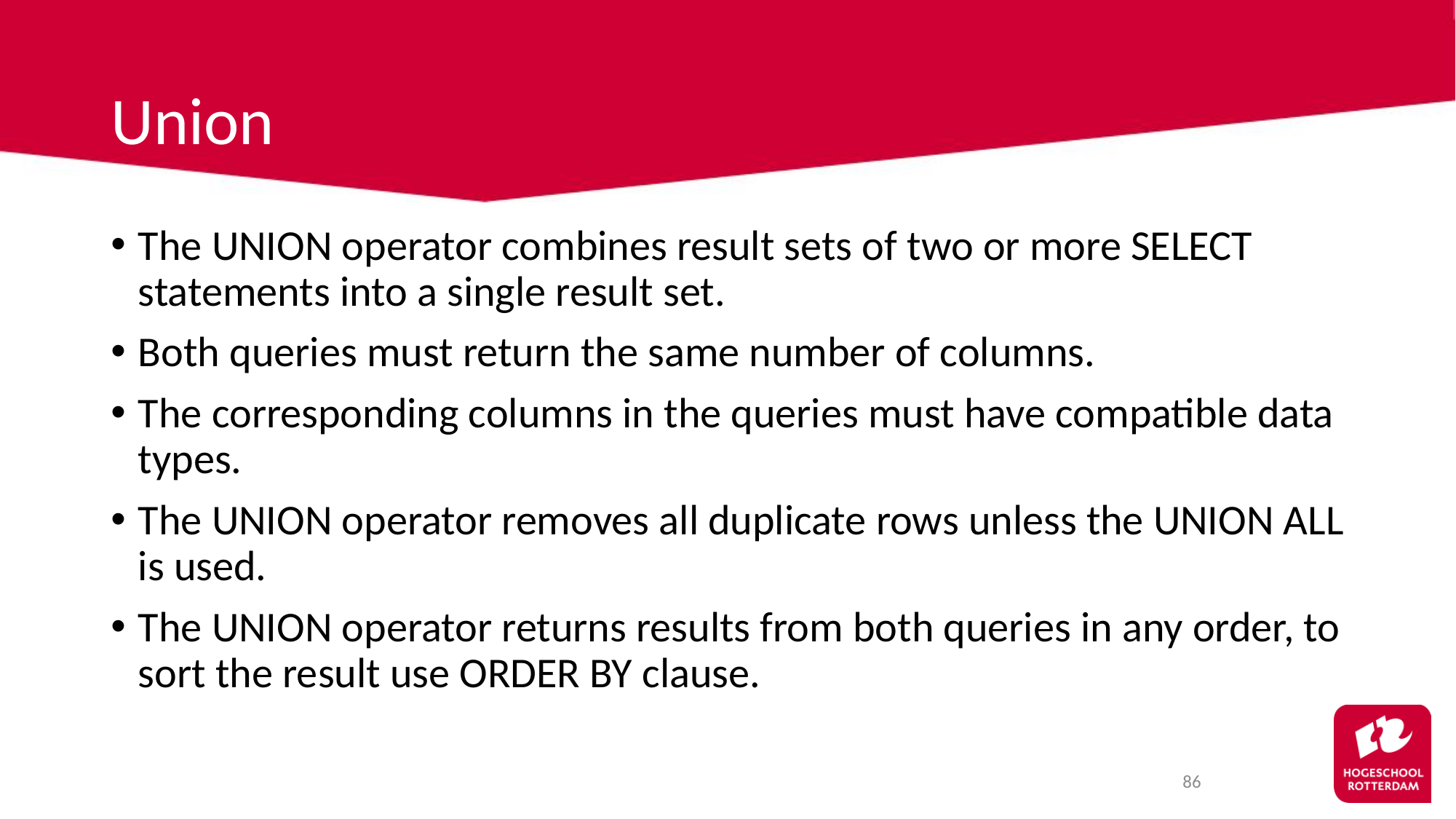

# Union
The UNION operator combines result sets of two or more SELECT statements into a single result set.
Both queries must return the same number of columns.
The corresponding columns in the queries must have compatible data types.
The UNION operator removes all duplicate rows unless the UNION ALL is used.
The UNION operator returns results from both queries in any order, to sort the result use ORDER BY clause.
86